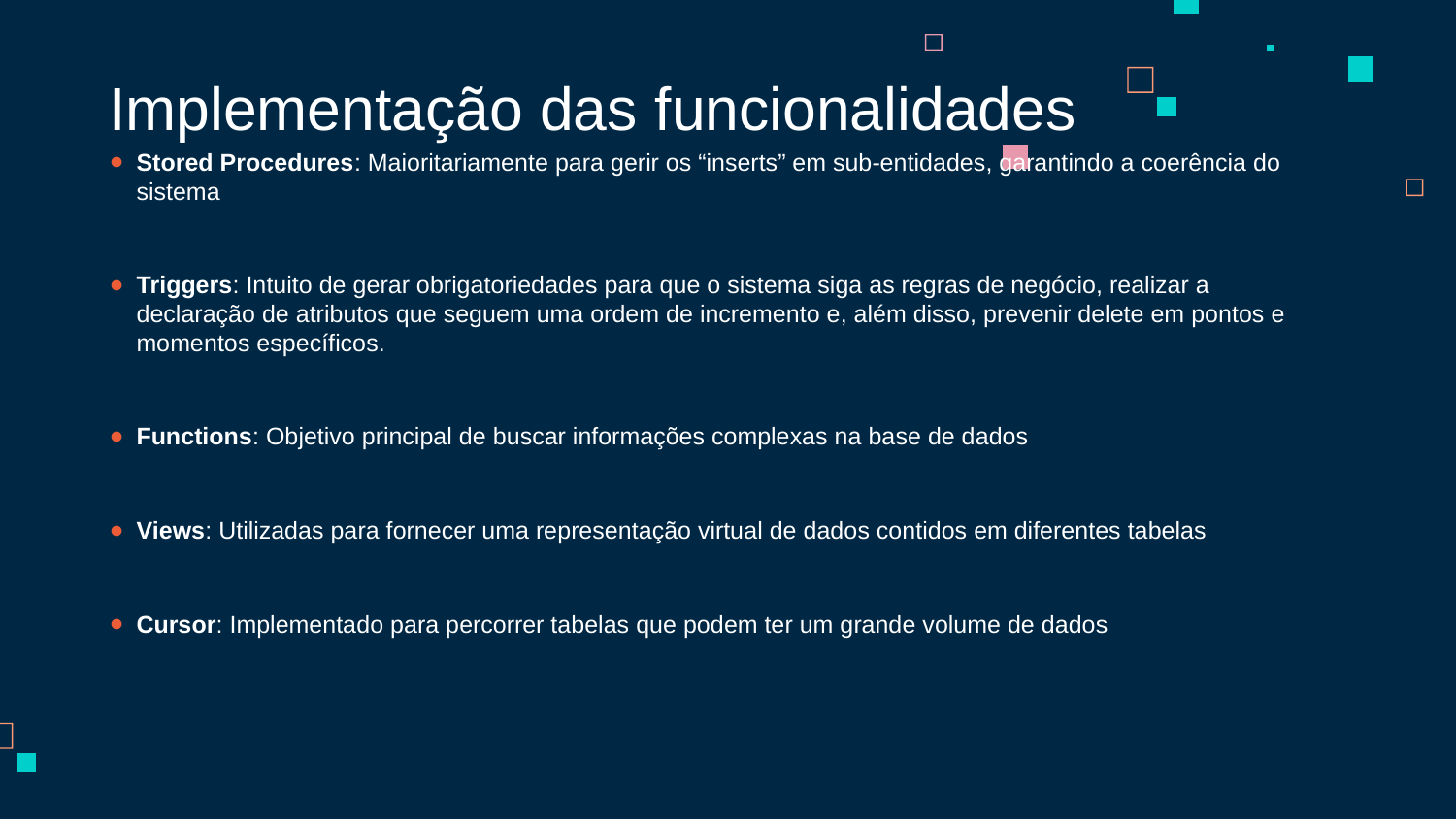

# Implementação das funcionalidades
Stored Procedures: Maioritariamente para gerir os “inserts” em sub-entidades, garantindo a coerência do sistema
Triggers: Intuito de gerar obrigatoriedades para que o sistema siga as regras de negócio, realizar a declaração de atributos que seguem uma ordem de incremento e, além disso, prevenir delete em pontos e momentos específicos.
Functions: Objetivo principal de buscar informações complexas na base de dados
Views: Utilizadas para fornecer uma representação virtual de dados contidos em diferentes tabelas
Cursor: Implementado para percorrer tabelas que podem ter um grande volume de dados